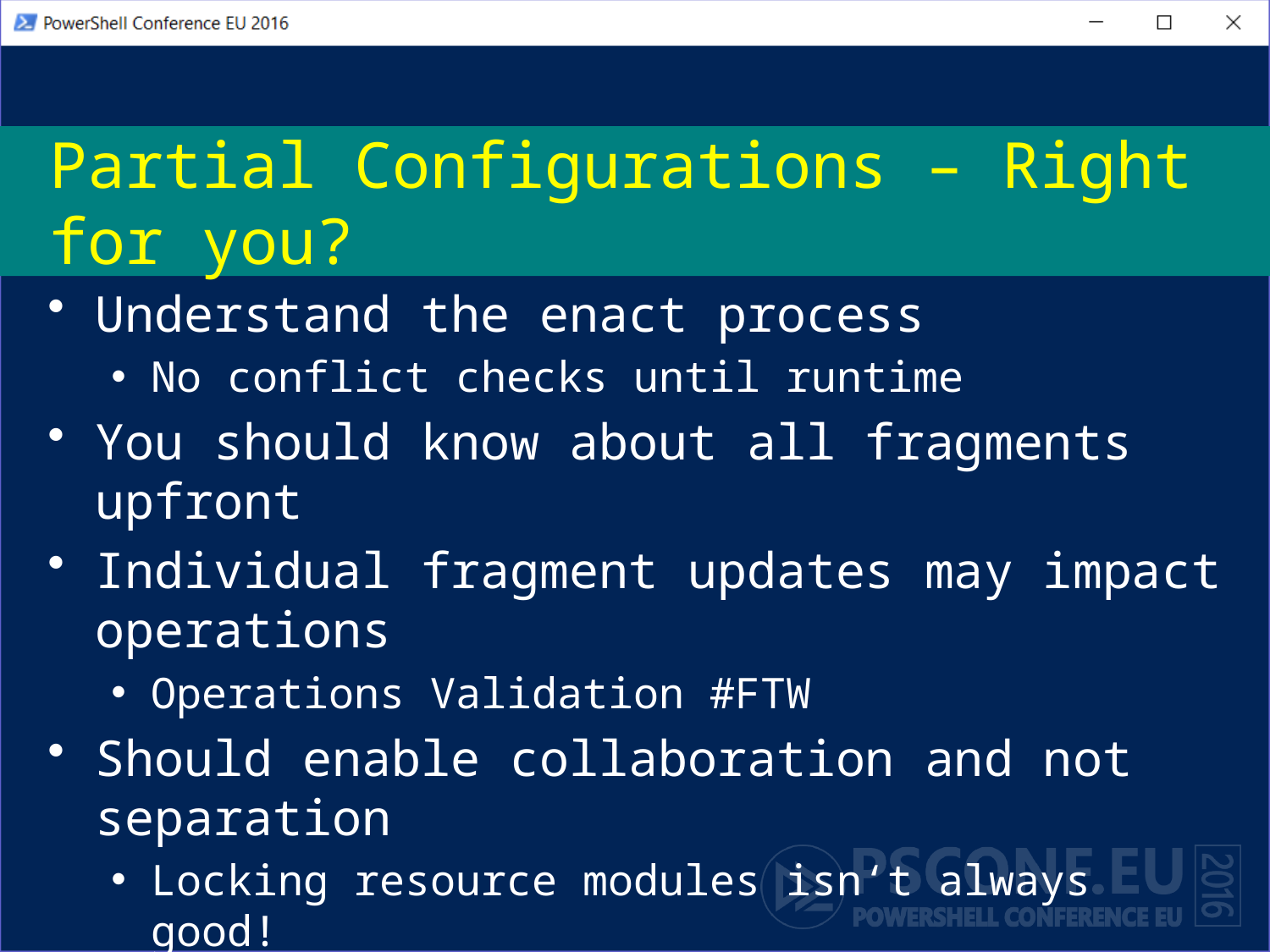

# Partial Configurations – Right for you?
Understand the enact process
No conflict checks until runtime
You should know about all fragments upfront
Individual fragment updates may impact operations
Operations Validation #FTW
Should enable collaboration and not separation
Locking resource modules isn‘t always good!